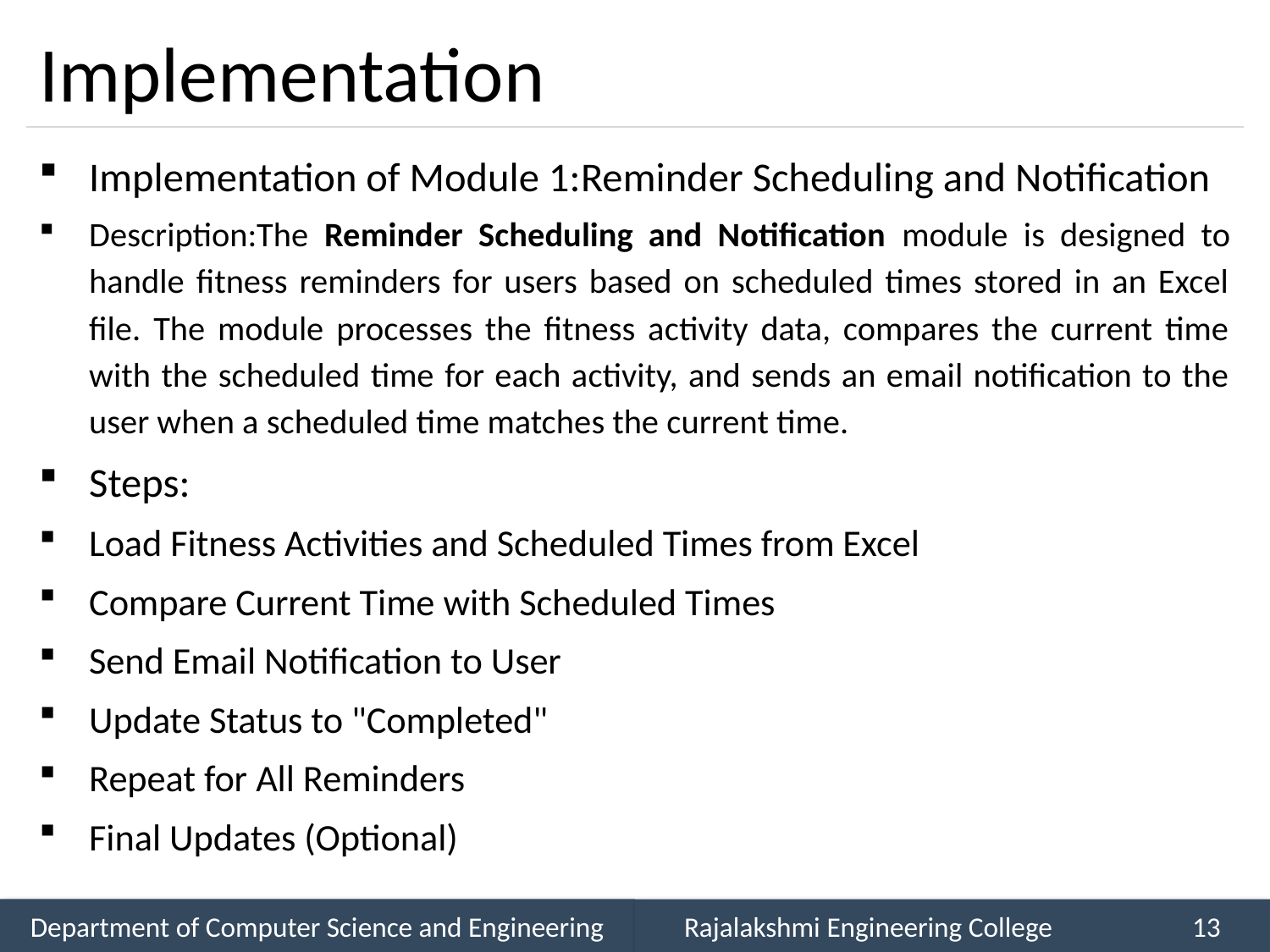

# Implementation
Implementation of Module 1:Reminder Scheduling and Notification
Description:The Reminder Scheduling and Notification module is designed to handle fitness reminders for users based on scheduled times stored in an Excel file. The module processes the fitness activity data, compares the current time with the scheduled time for each activity, and sends an email notification to the user when a scheduled time matches the current time.
Steps:
Load Fitness Activities and Scheduled Times from Excel
Compare Current Time with Scheduled Times
Send Email Notification to User
Update Status to "Completed"
Repeat for All Reminders
Final Updates (Optional)